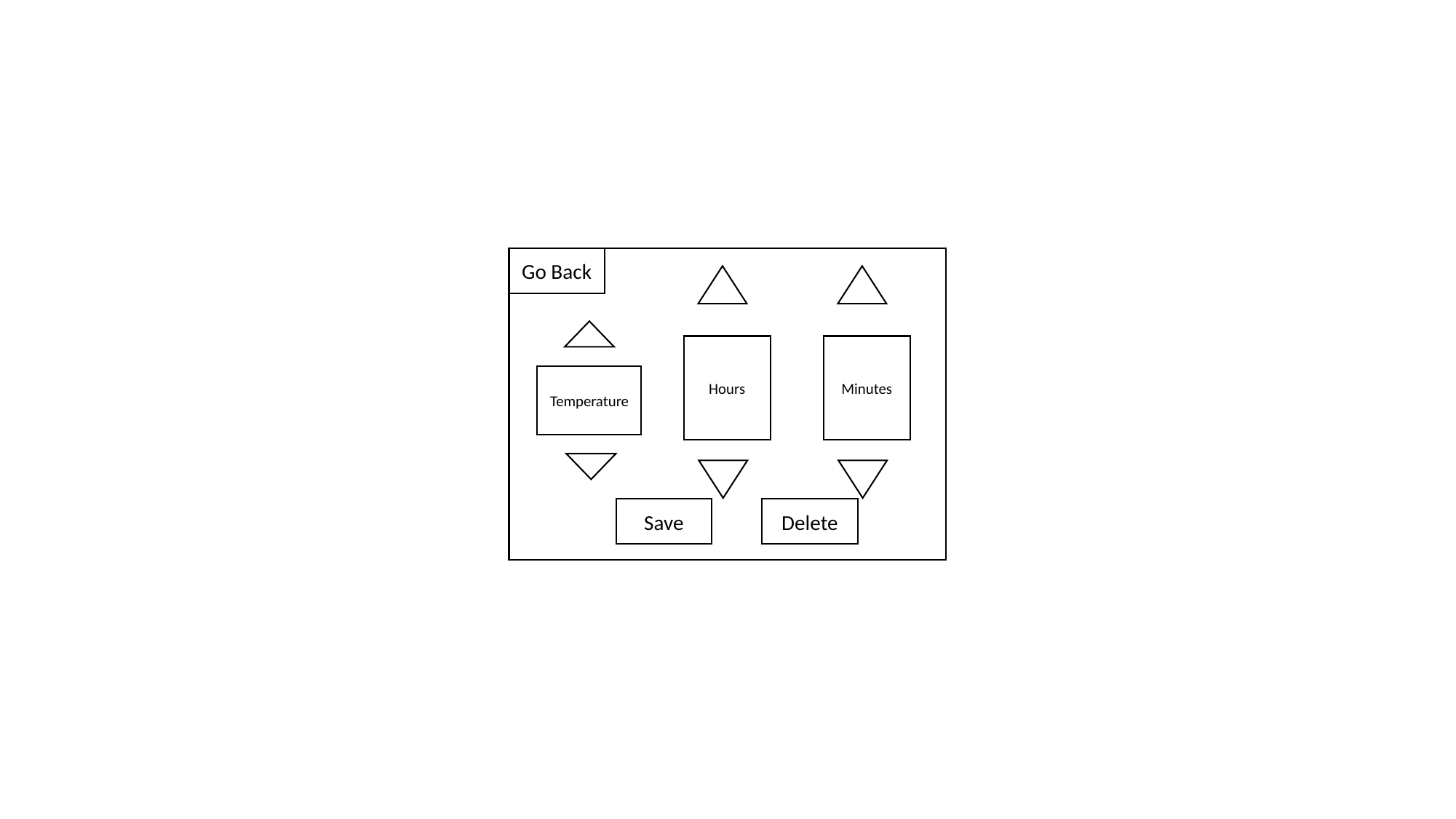

Go Back

Hours
Minutes
Temperature

Delete
Save